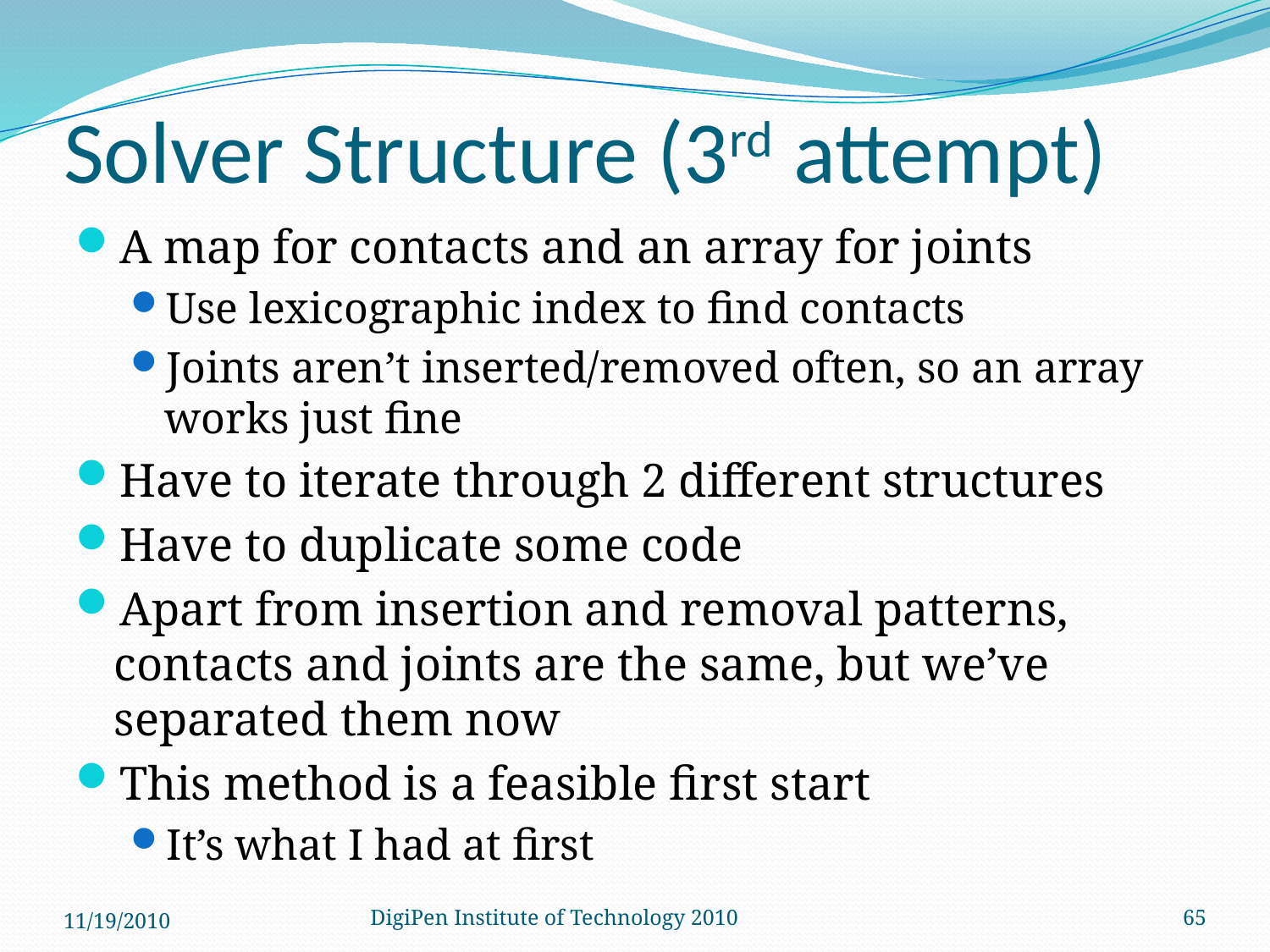

# Solver Structure (3rd attempt)
A map for contacts and an array for joints
Use lexicographic index to find contacts
Joints aren’t inserted/removed often, so an array works just fine
Have to iterate through 2 different structures
Have to duplicate some code
Apart from insertion and removal patterns, contacts and joints are the same, but we’ve separated them now
This method is a feasible first start
It’s what I had at first
11/19/2010
DigiPen Institute of Technology 2010
65